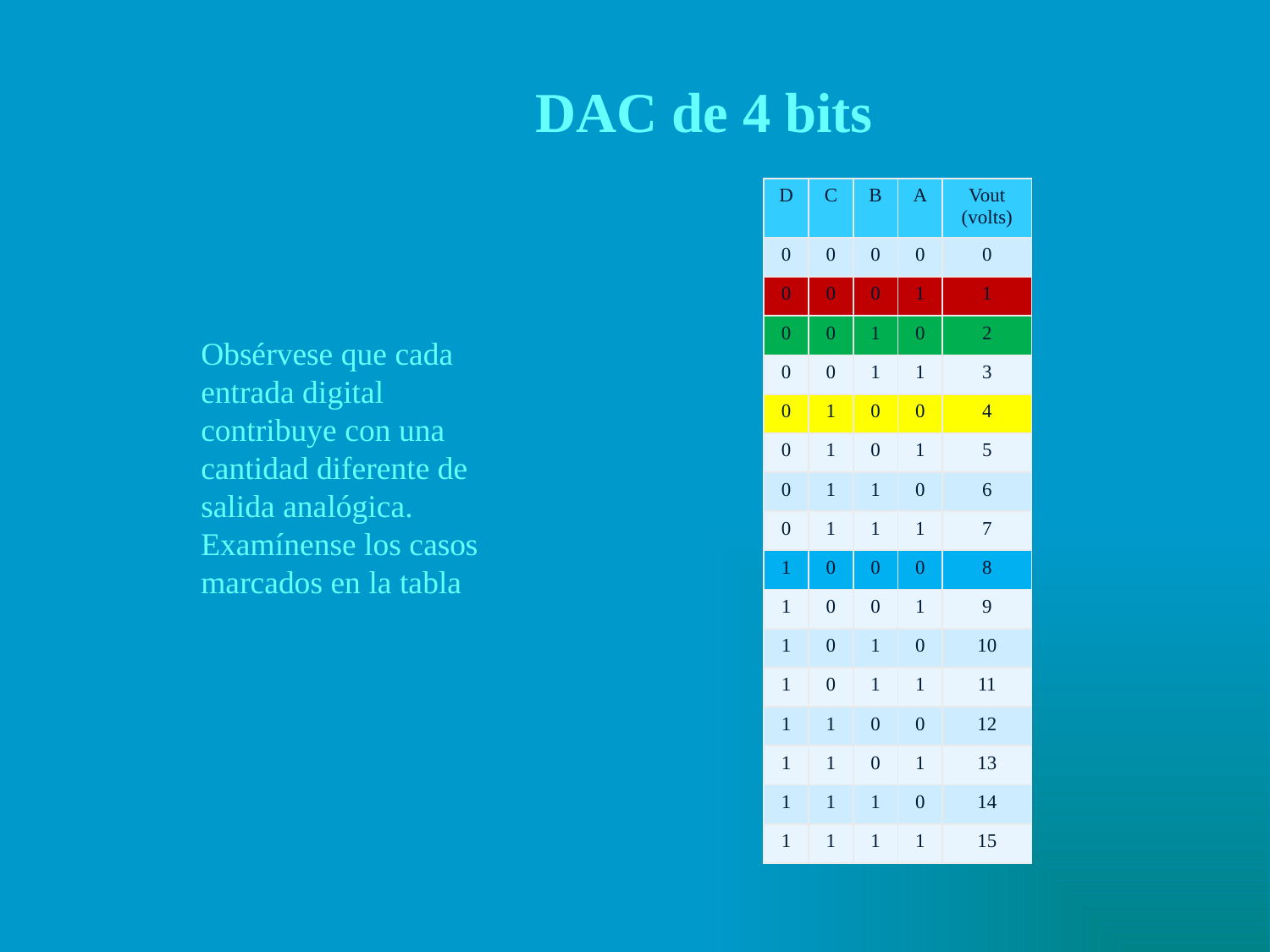

DAC de 4 bits
| D | C | B | A | Vout (volts) |
| --- | --- | --- | --- | --- |
| 0 | 0 | 0 | 0 | 0 |
| 0 | 0 | 0 | 1 | 1 |
| 0 | 0 | 1 | 0 | 2 |
| 0 | 0 | 1 | 1 | 3 |
| 0 | 1 | 0 | 0 | 4 |
| 0 | 1 | 0 | 1 | 5 |
| 0 | 1 | 1 | 0 | 6 |
| 0 | 1 | 1 | 1 | 7 |
| 1 | 0 | 0 | 0 | 8 |
| 1 | 0 | 0 | 1 | 9 |
| 1 | 0 | 1 | 0 | 10 |
| 1 | 0 | 1 | 1 | 11 |
| 1 | 1 | 0 | 0 | 12 |
| 1 | 1 | 0 | 1 | 13 |
| 1 | 1 | 1 | 0 | 14 |
| 1 | 1 | 1 | 1 | 15 |
Obsérvese que cada entrada digital contribuye con una cantidad diferente de salida analógica. Examínense los casos marcados en la tabla